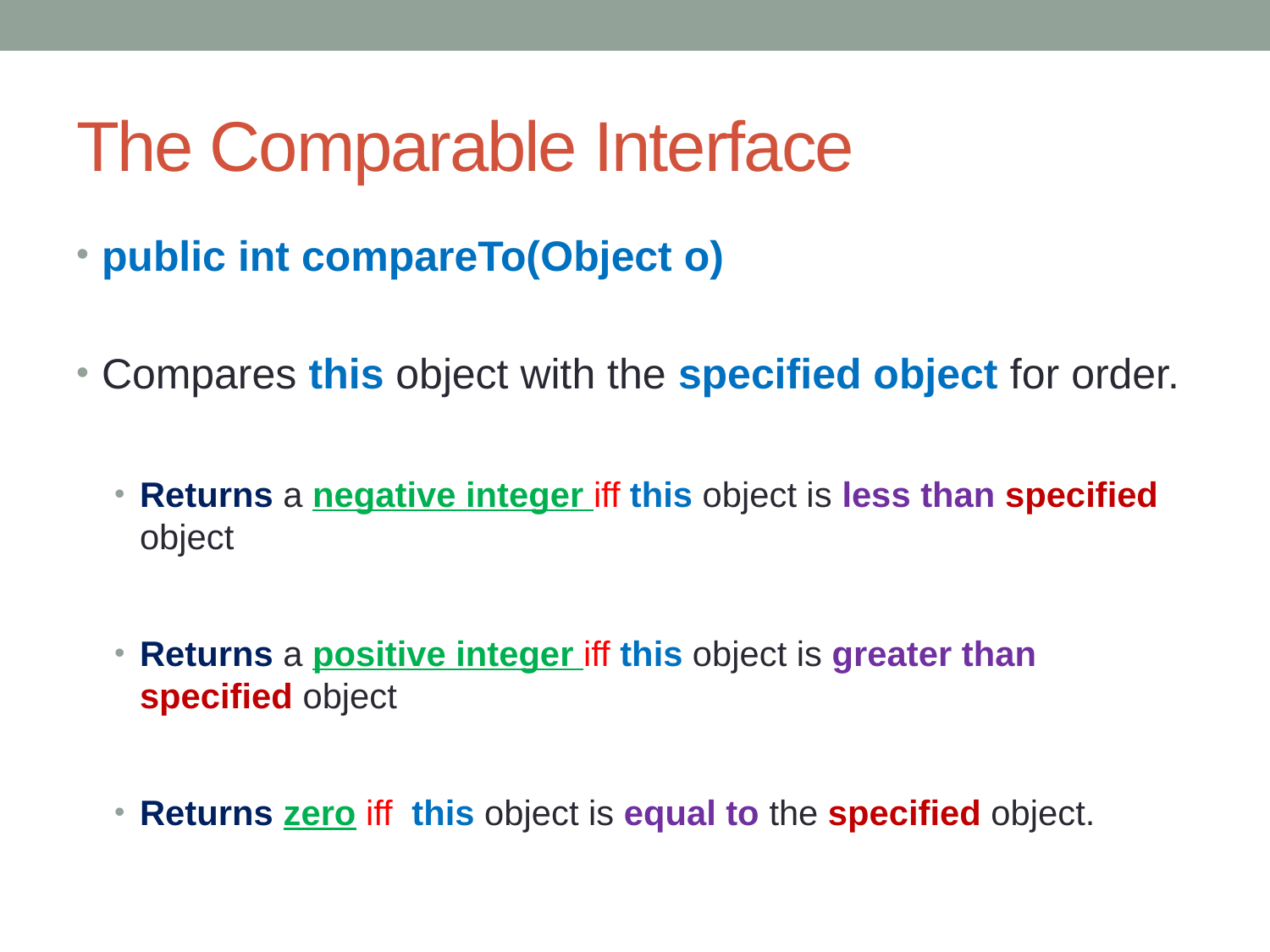

# The Comparable Interface
public int compareTo(Object o)

Compares this object with the specified object for order.

Returns a negative integer iff this object is less than specified object

Returns a positive integer iff this object is greater than specified object

Returns zero iff  this object is equal to the specified object.